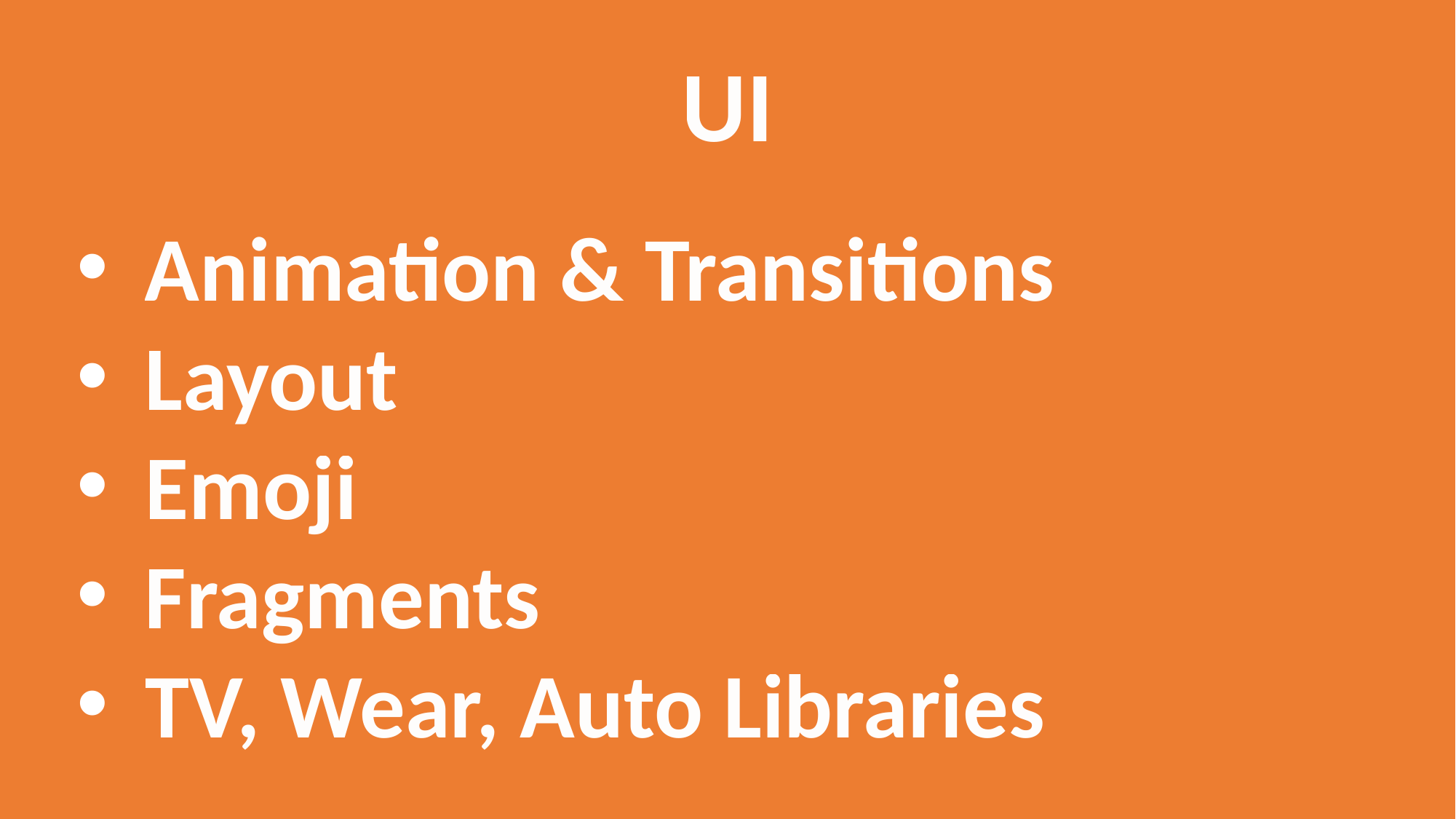

UI
Animation & Transitions
Layout
Emoji
Fragments
TV, Wear, Auto Libraries